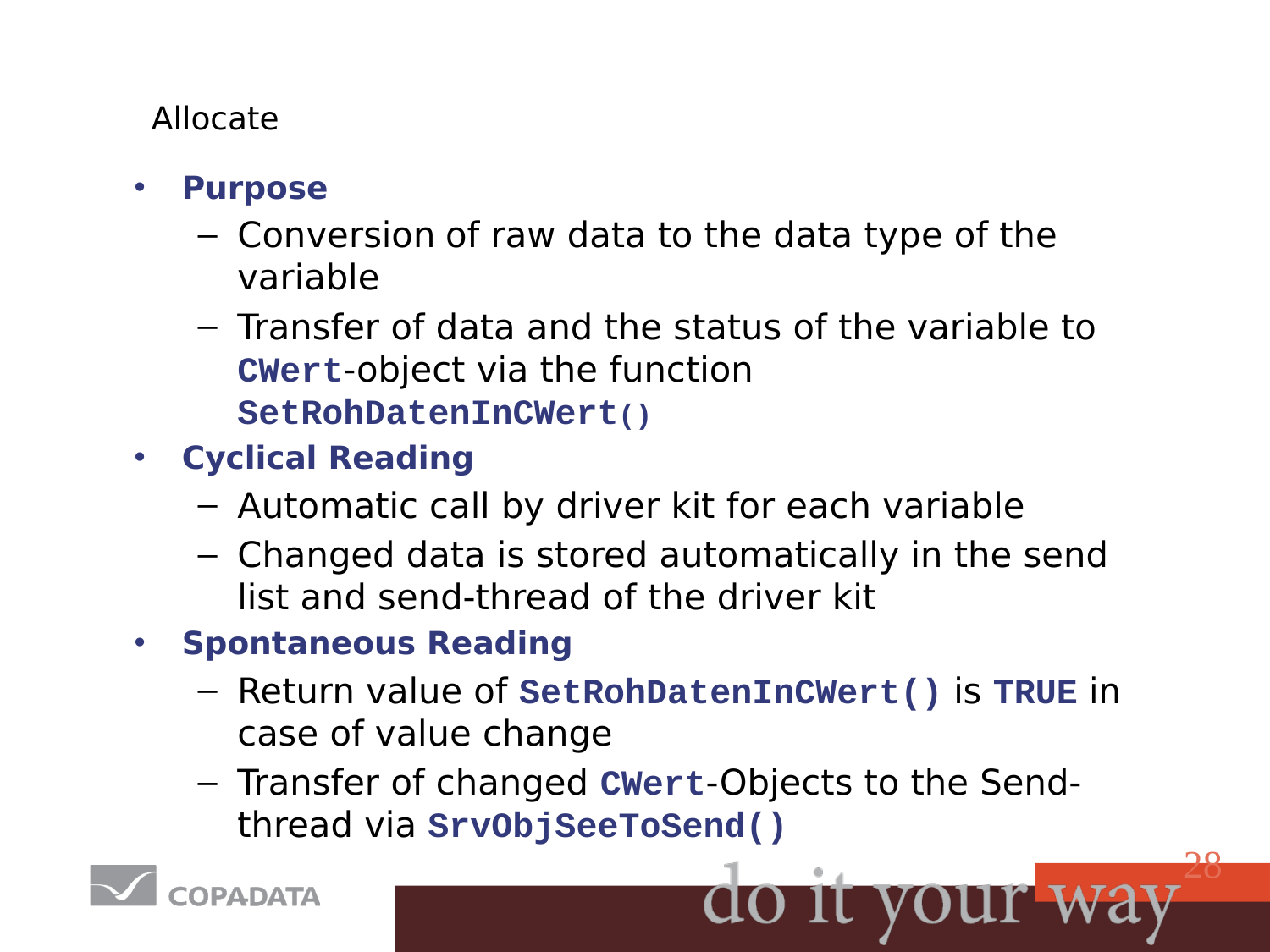

# Allocate
Purpose
Conversion of raw data to the data type of the variable
Transfer of data and the status of the variable to CWert-object via the function SetRohDatenInCWert()
Cyclical Reading
Automatic call by driver kit for each variable
Changed data is stored automatically in the send list and send-thread of the driver kit
Spontaneous Reading
Return value of SetRohDatenInCWert() is TRUE in case of value change
Transfer of changed CWert-Objects to the Send-thread via SrvObjSeeToSend()
28